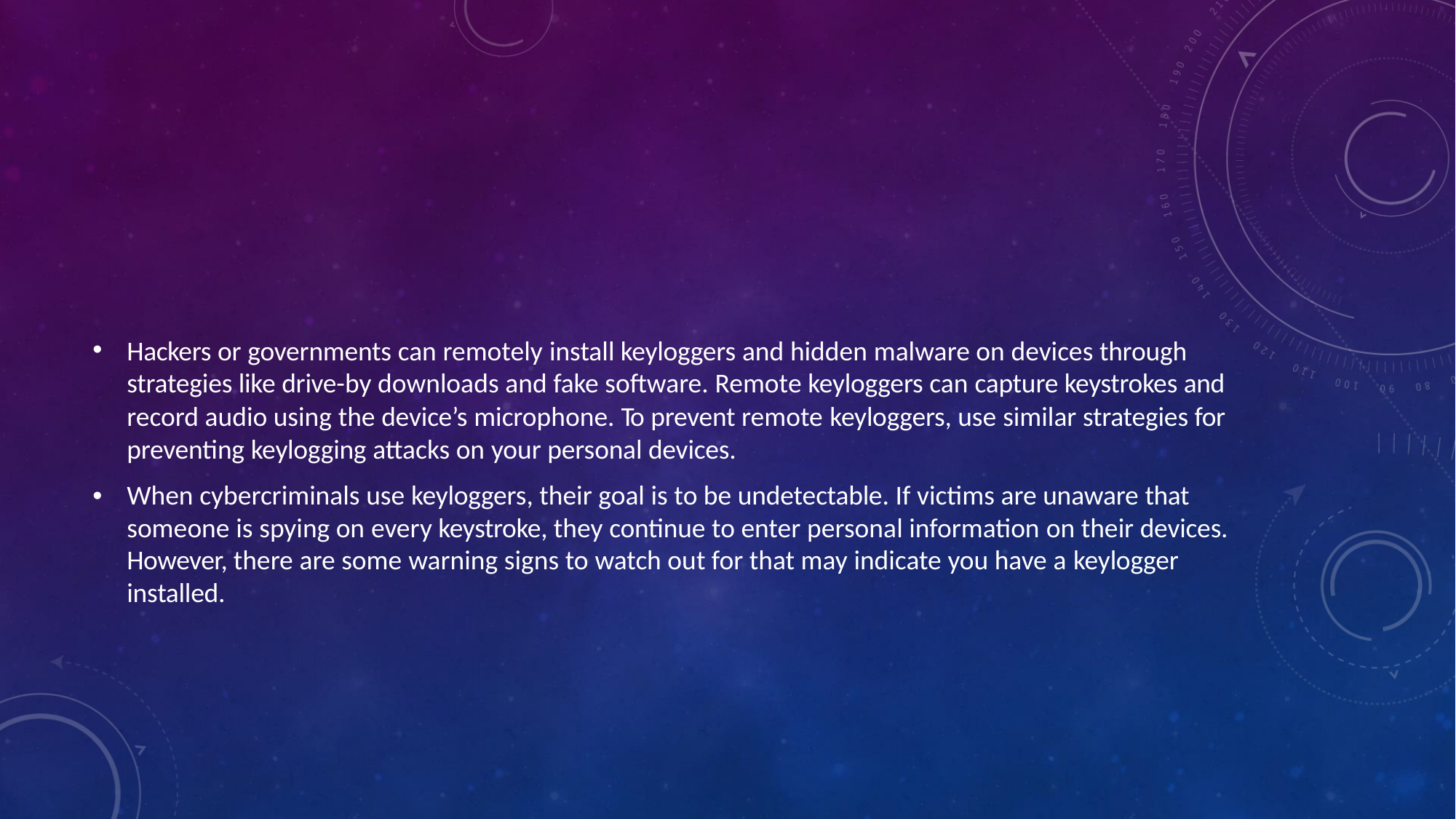

Hackers or governments can remotely install keyloggers and hidden malware on devices through strategies like drive-by downloads and fake software. Remote keyloggers can capture keystrokes and record audio using the device’s microphone. To prevent remote keyloggers, use similar strategies for preventing keylogging attacks on your personal devices.
When cybercriminals use keyloggers, their goal is to be undetectable. If victims are unaware that someone is spying on every keystroke, they continue to enter personal information on their devices. However, there are some warning signs to watch out for that may indicate you have a keylogger installed.